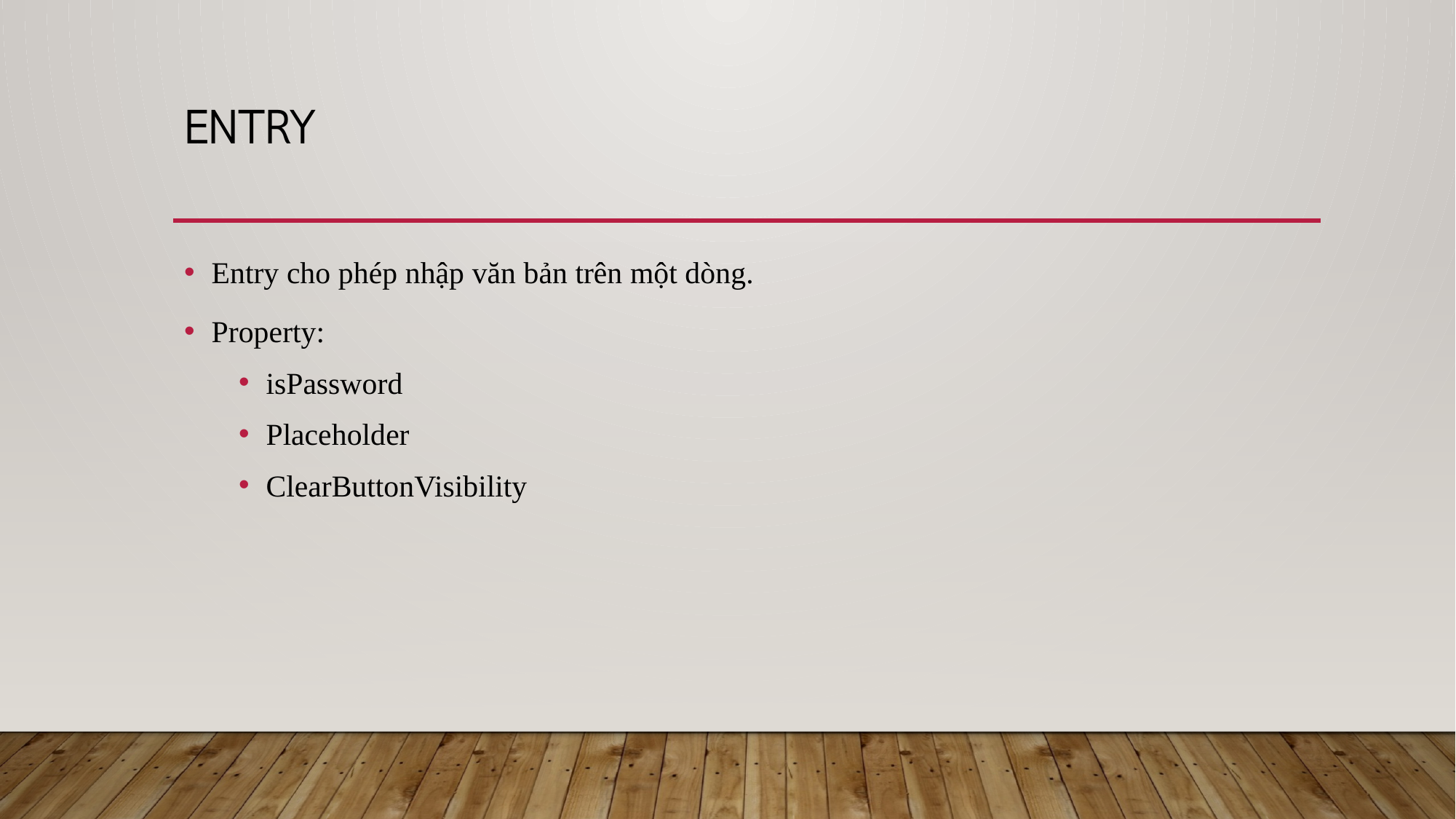

# entry
Entry cho phép nhập văn bản trên một dòng.
Property:
isPassword
Placeholder
ClearButtonVisibility